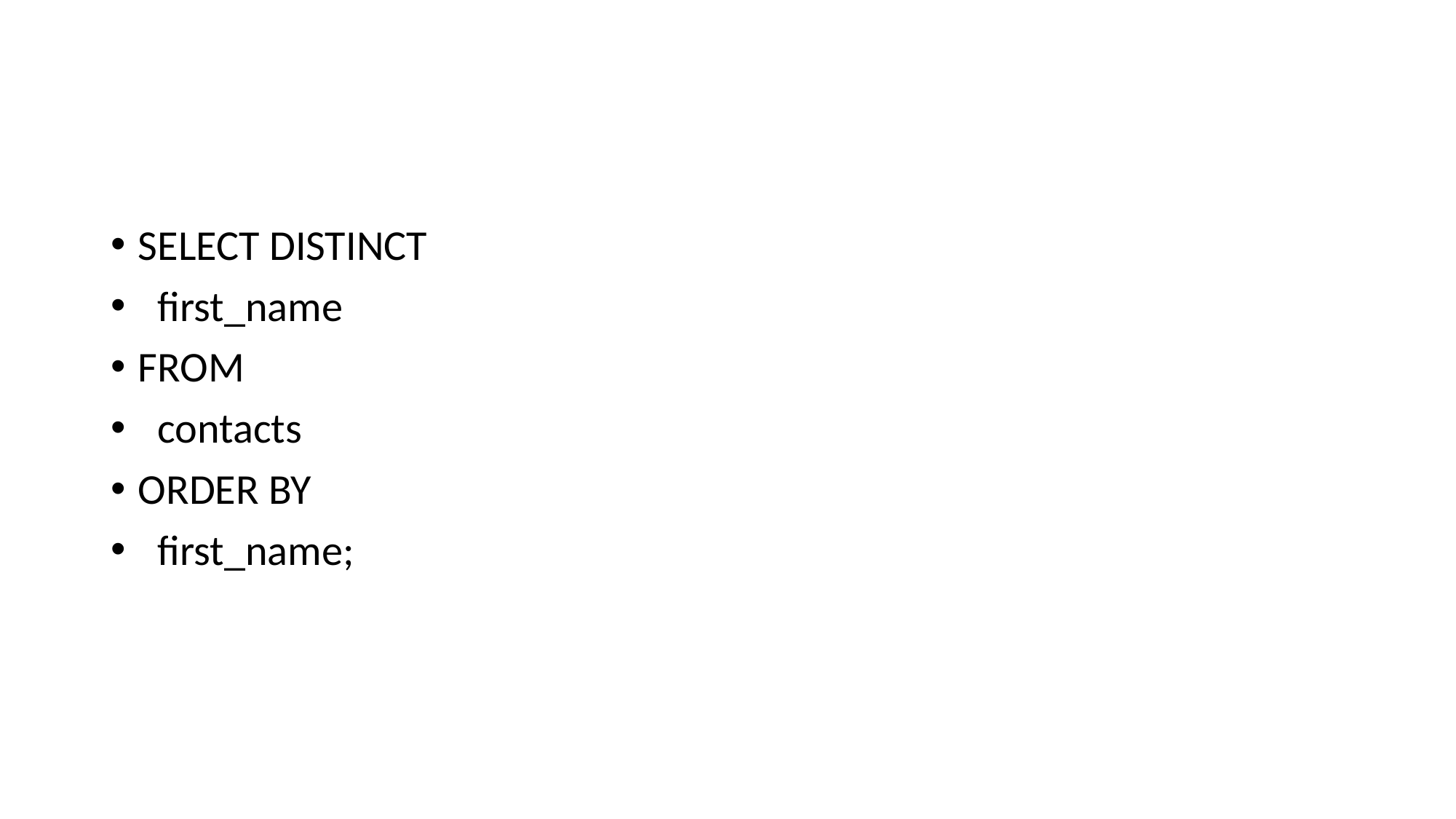

#
SELECT DISTINCT
  first_name
FROM
  contacts
ORDER BY
  first_name;